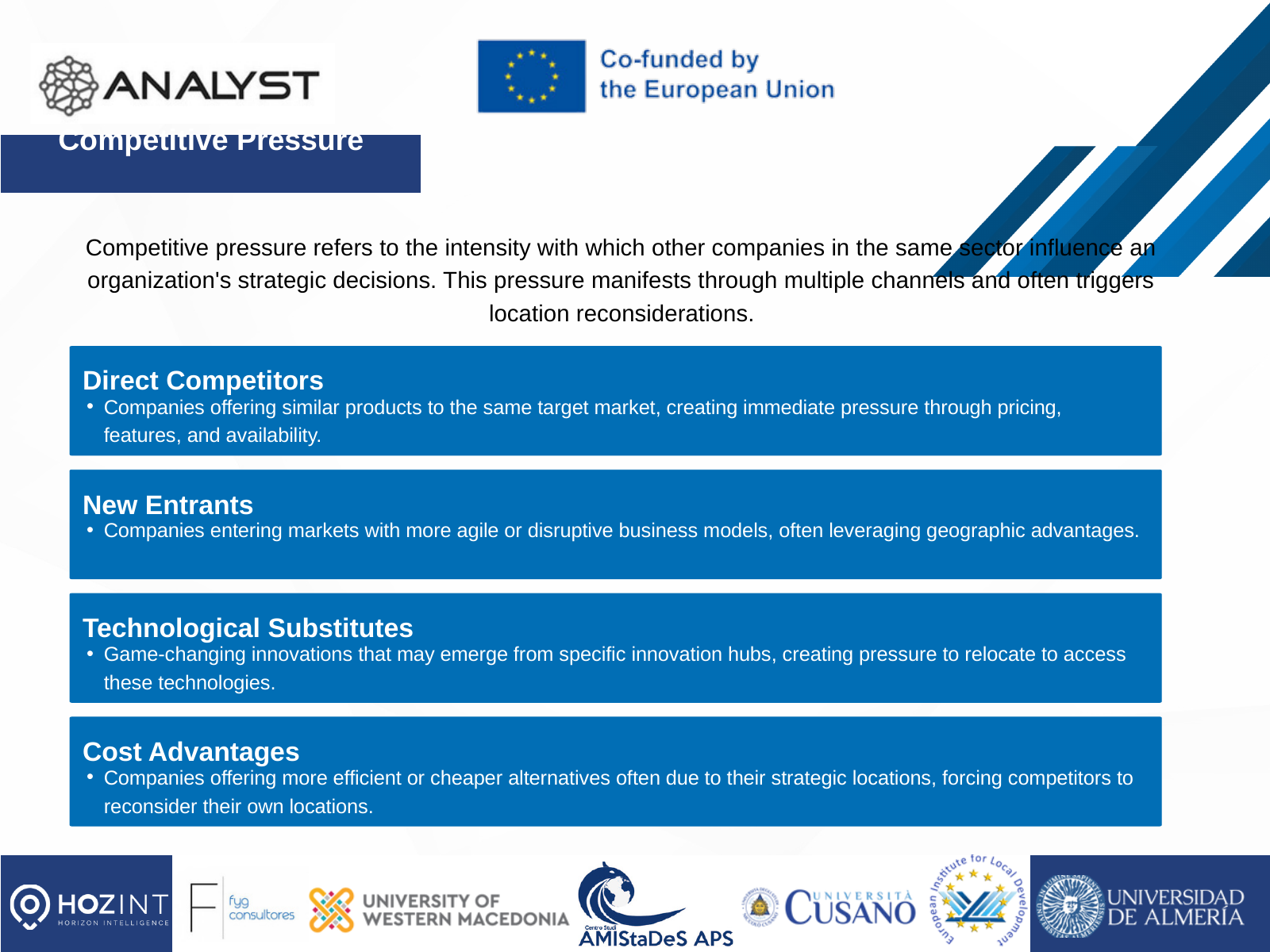

Competitive Pressure

Competitive pressure refers to the intensity with which other companies in the same sector influence an organization's strategic decisions. This pressure manifests through multiple channels and often triggers location reconsiderations.

Direct Competitors

Companies offering similar products to the same target market, creating immediate pressure through pricing, features, and availability.

New Entrants

Companies entering markets with more agile or disruptive business models, often leveraging geographic advantages.

Technological Substitutes

Game-changing innovations that may emerge from specific innovation hubs, creating pressure to relocate to access these technologies.

Cost Advantages

Companies offering more efficient or cheaper alternatives often due to their strategic locations, forcing competitors to reconsider their own locations.